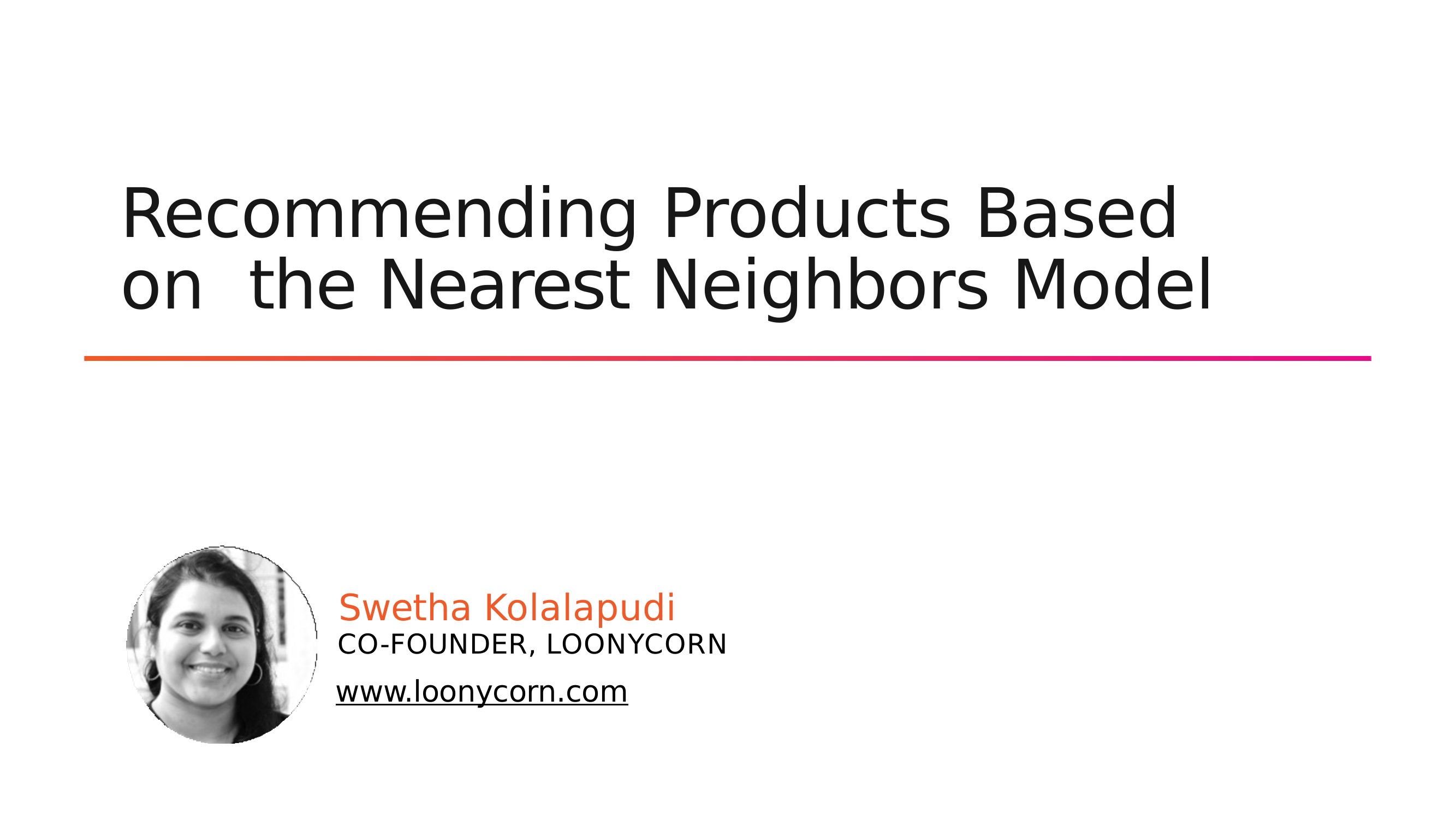

# Recommending Products Based on  the Nearest Neighbors Model

Swetha Kolalapudi
CO-FOUNDER, LOONYCORN
www.loonycorn.com